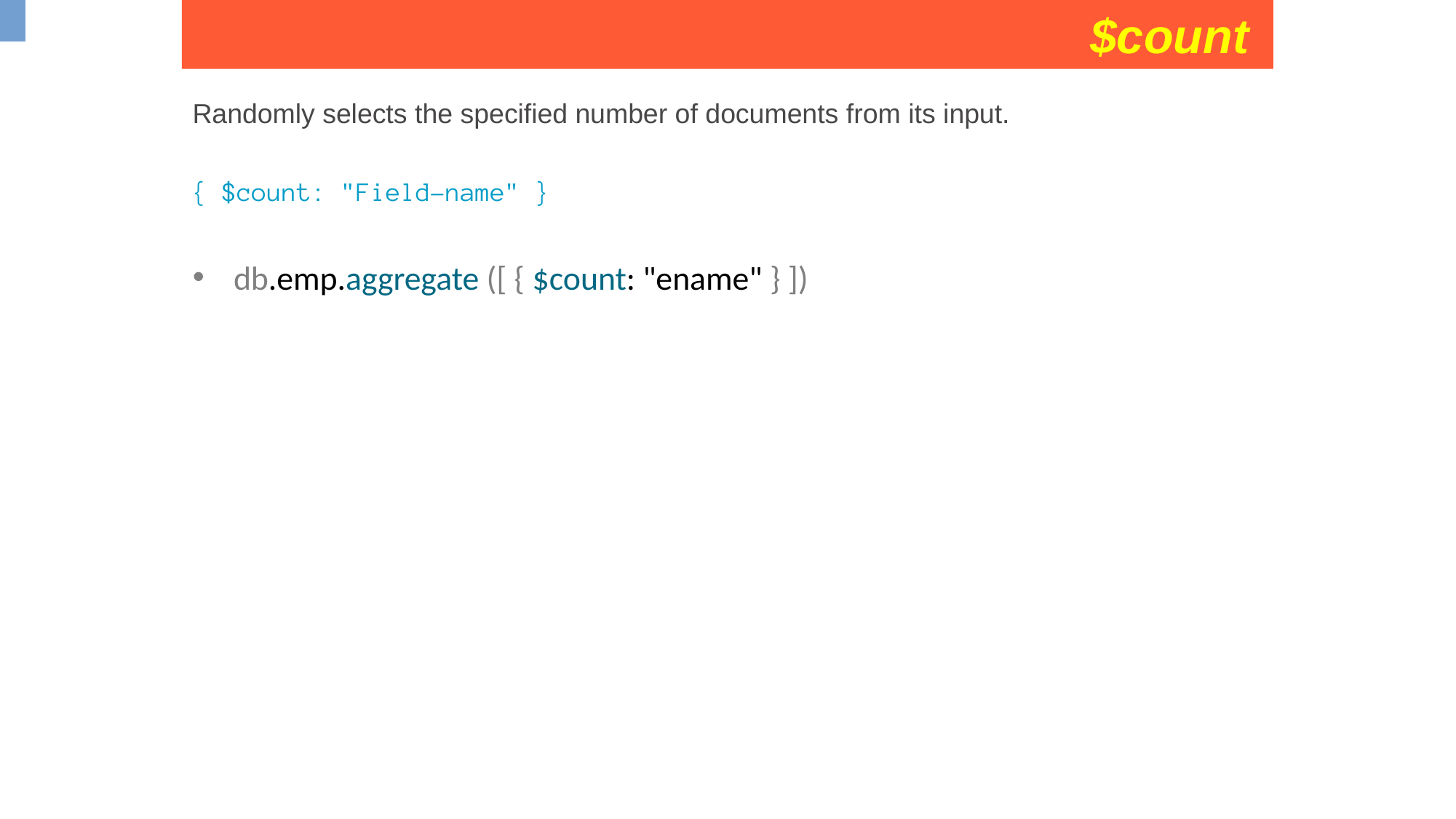

$count
Randomly selects the specified number of documents from its input.
{ $count: "Field-name" }
db.emp.aggregate ([ { $count: "ename" } ])